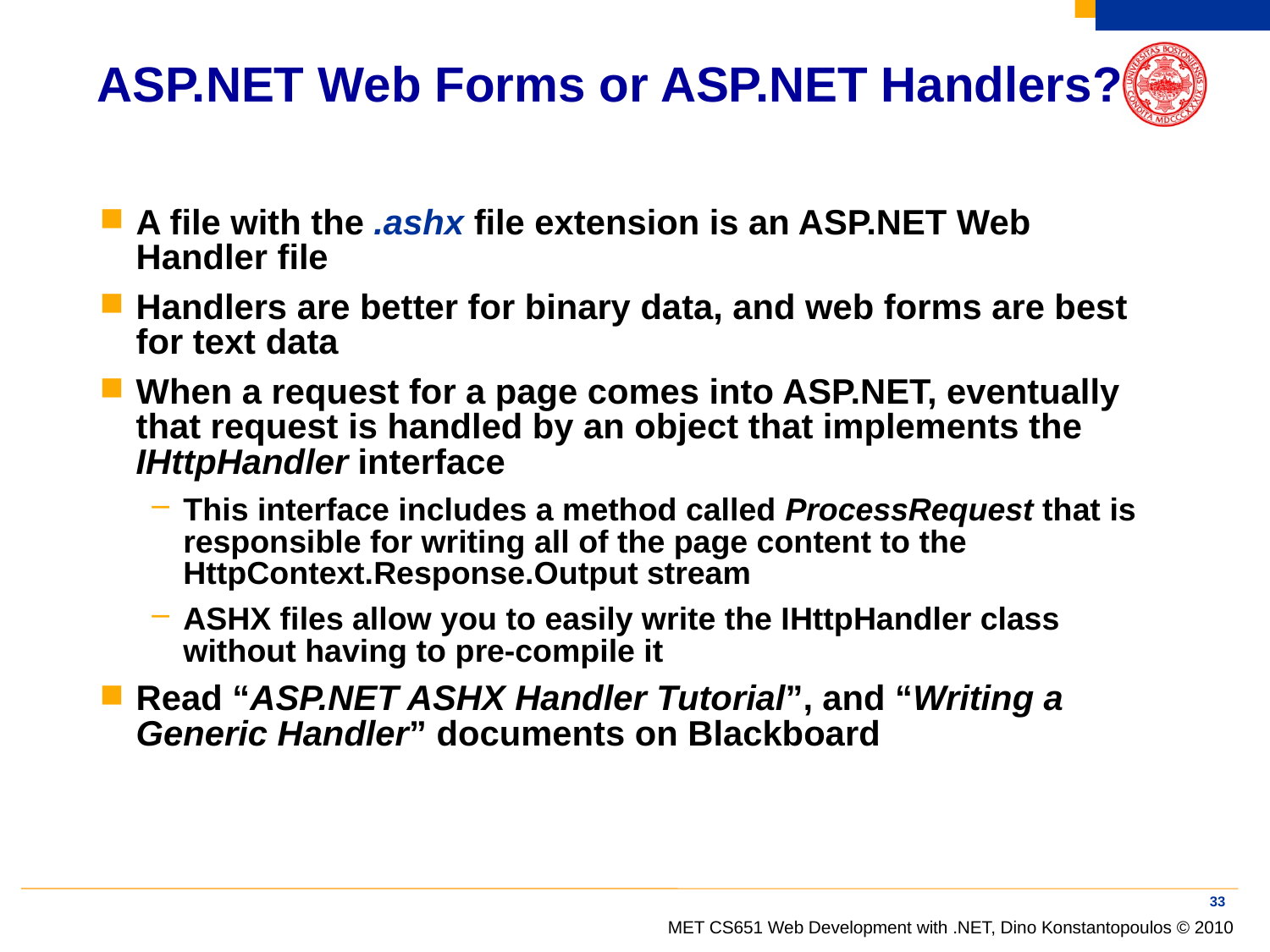

# ASP.NET Web Forms or ASP.NET Handlers?
A file with the .ashx file extension is an ASP.NET Web Handler file
Handlers are better for binary data, and web forms are best for text data
When a request for a page comes into ASP.NET, eventually that request is handled by an object that implements the IHttpHandler interface
This interface includes a method called ProcessRequest that is responsible for writing all of the page content to the HttpContext.Response.Output stream
ASHX files allow you to easily write the IHttpHandler class without having to pre-compile it
Read “ASP.NET ASHX Handler Tutorial”, and “Writing a Generic Handler” documents on Blackboard
33